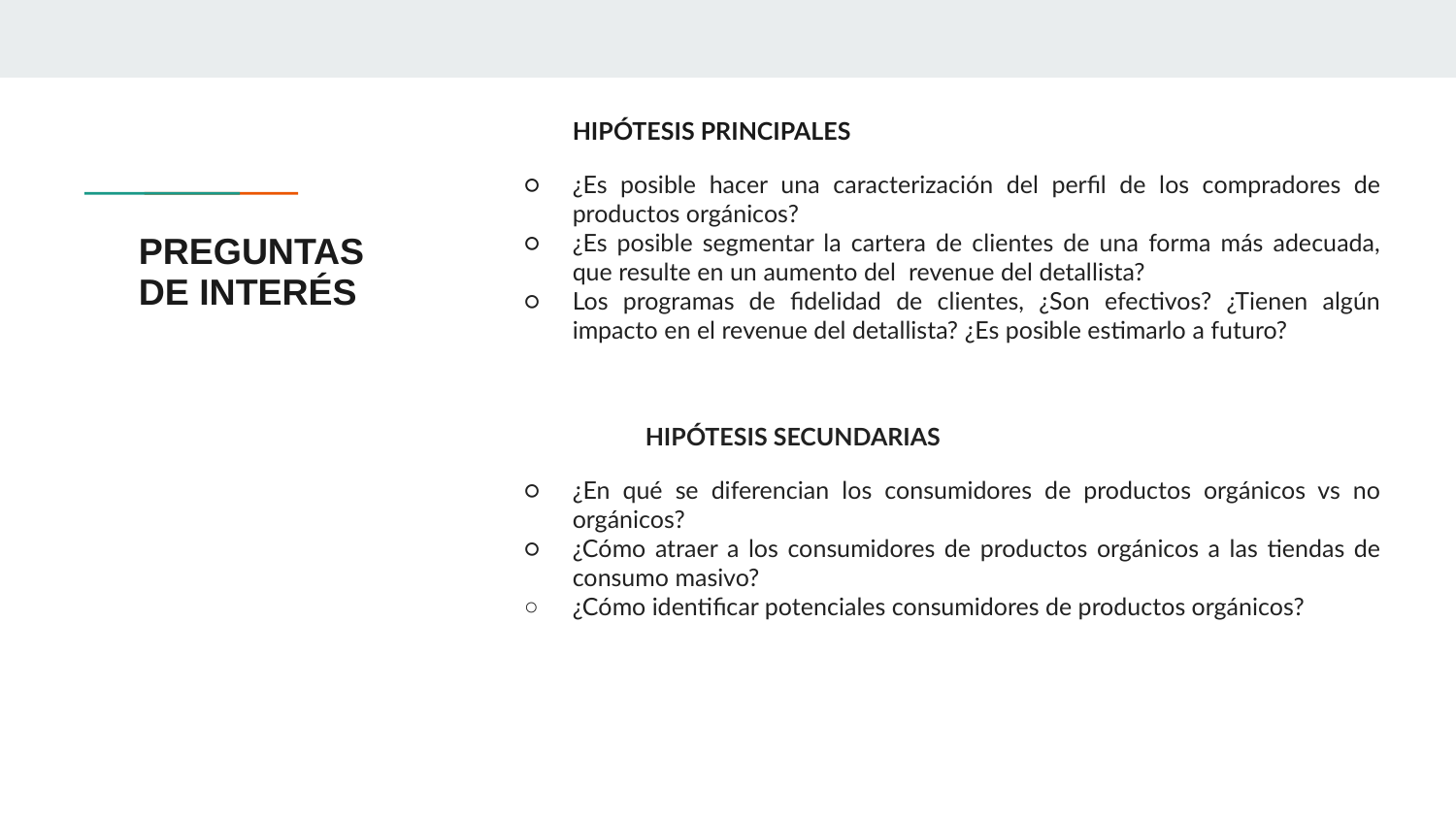

HIPÓTESIS PRINCIPALES
¿Es posible hacer una caracterización del perfil de los compradores de productos orgánicos?
¿Es posible segmentar la cartera de clientes de una forma más adecuada, que resulte en un aumento del  revenue del detallista?
Los programas de fidelidad de clientes, ¿Son efectivos? ¿Tienen algún impacto en el revenue del detallista? ¿Es posible estimarlo a futuro?

	HIPÓTESIS SECUNDARIAS
¿En qué se diferencian los consumidores de productos orgánicos vs no orgánicos?
¿Cómo atraer a los consumidores de productos orgánicos a las tiendas de consumo masivo?
¿Cómo identificar potenciales consumidores de productos orgánicos?

# PREGUNTAS DE INTERÉS